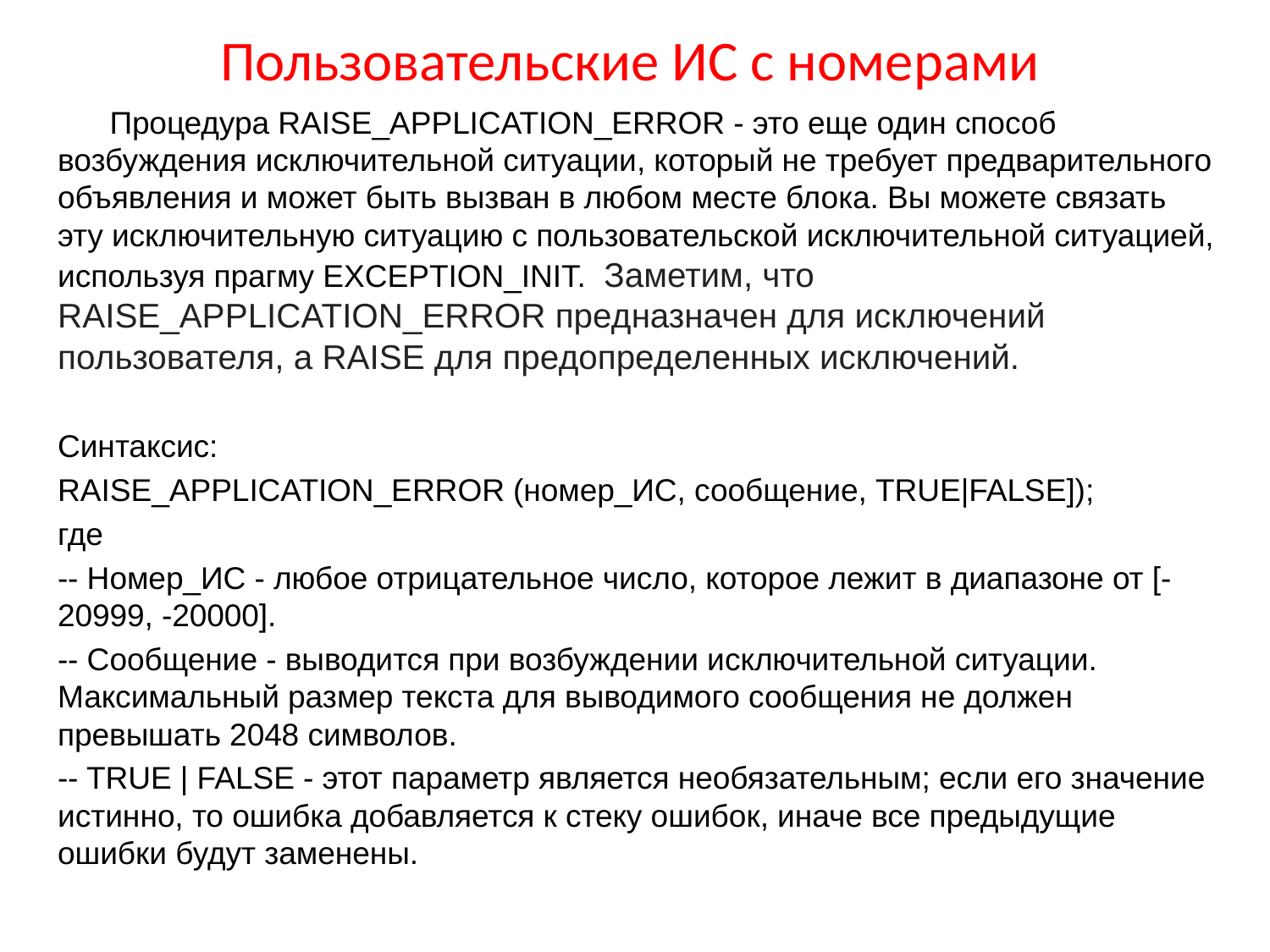

# Пользовательские ИС с номерами
      Процедура RAISE_APPLICATION_ERROR - это еще один способ возбуждения исключительной ситуации, который не требует предварительного объявления и может быть вызван в любом месте блока. Вы можете связать эту исключительную ситуацию с пользовательской исключительной ситуацией, используя прагму EXCEPTION_INIT.  Заметим, что RAISE_APPLICATION_ERROR предназначен для исключений пользователя, а RAISE для предопределенных исключений.

Синтаксис:
RAISE_APPLICATION_ERROR (номер_ИС, сообщение, TRUE|FALSE]);
где
-- Номер_ИС - любое отрицательное число, которое лежит в диапазоне от [-20999, -20000].
-- Сообщение - выводится при возбуждении исключительной ситуации. Максимальный размер текста для выводимого сообщения не должен превышать 2048 символов.
-- TRUE | FALSE - этот параметр является необязательным; если его значение истинно, то ошибка добавляется к стеку ошибок, иначе все предыдущие ошибки будут заменены.